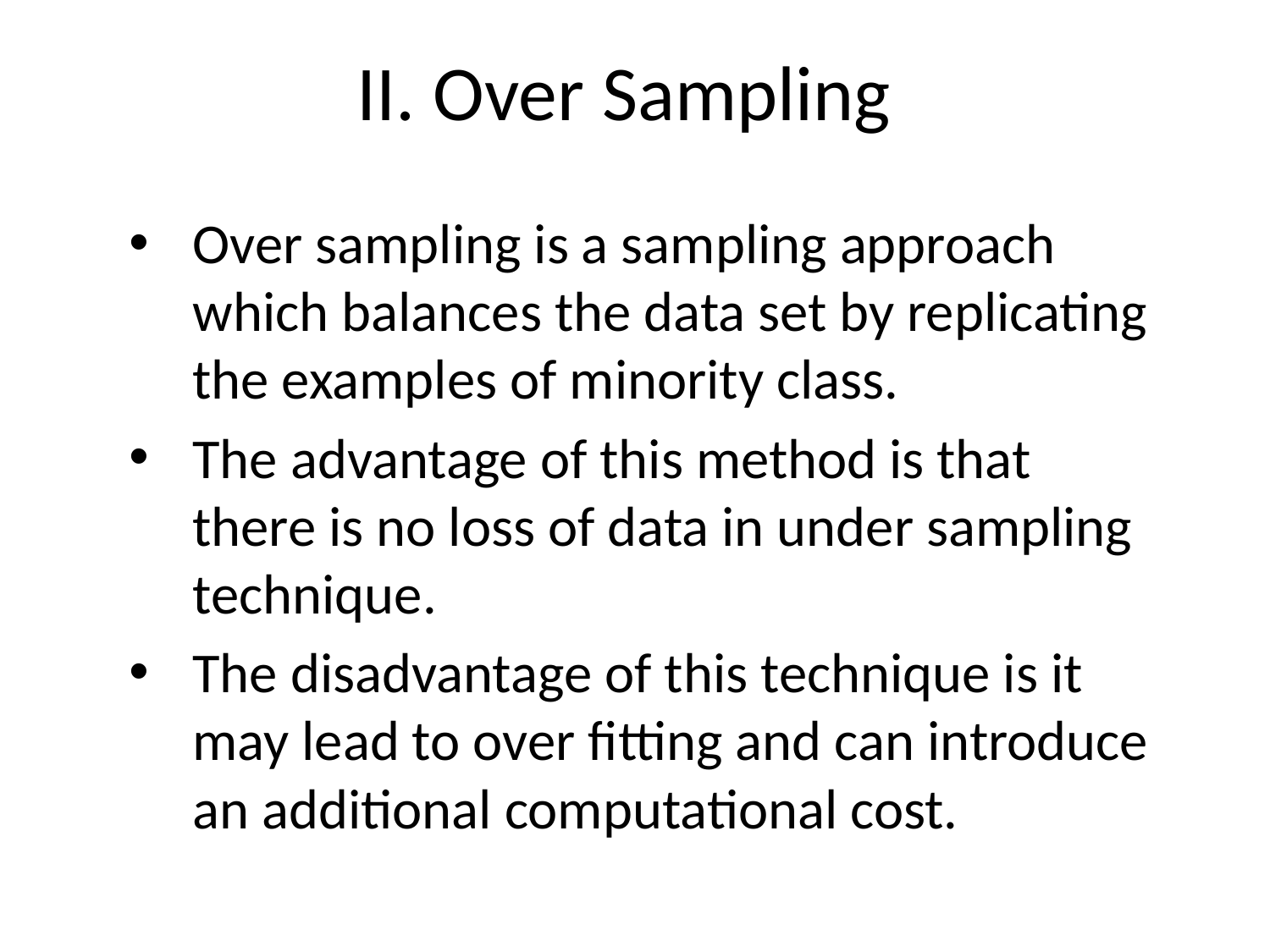

# II. Over Sampling
Over sampling is a sampling approach which balances the data set by replicating the examples of minority class.
The advantage of this method is that there is no loss of data in under sampling technique.
The disadvantage of this technique is it may lead to over fitting and can introduce an additional computational cost.